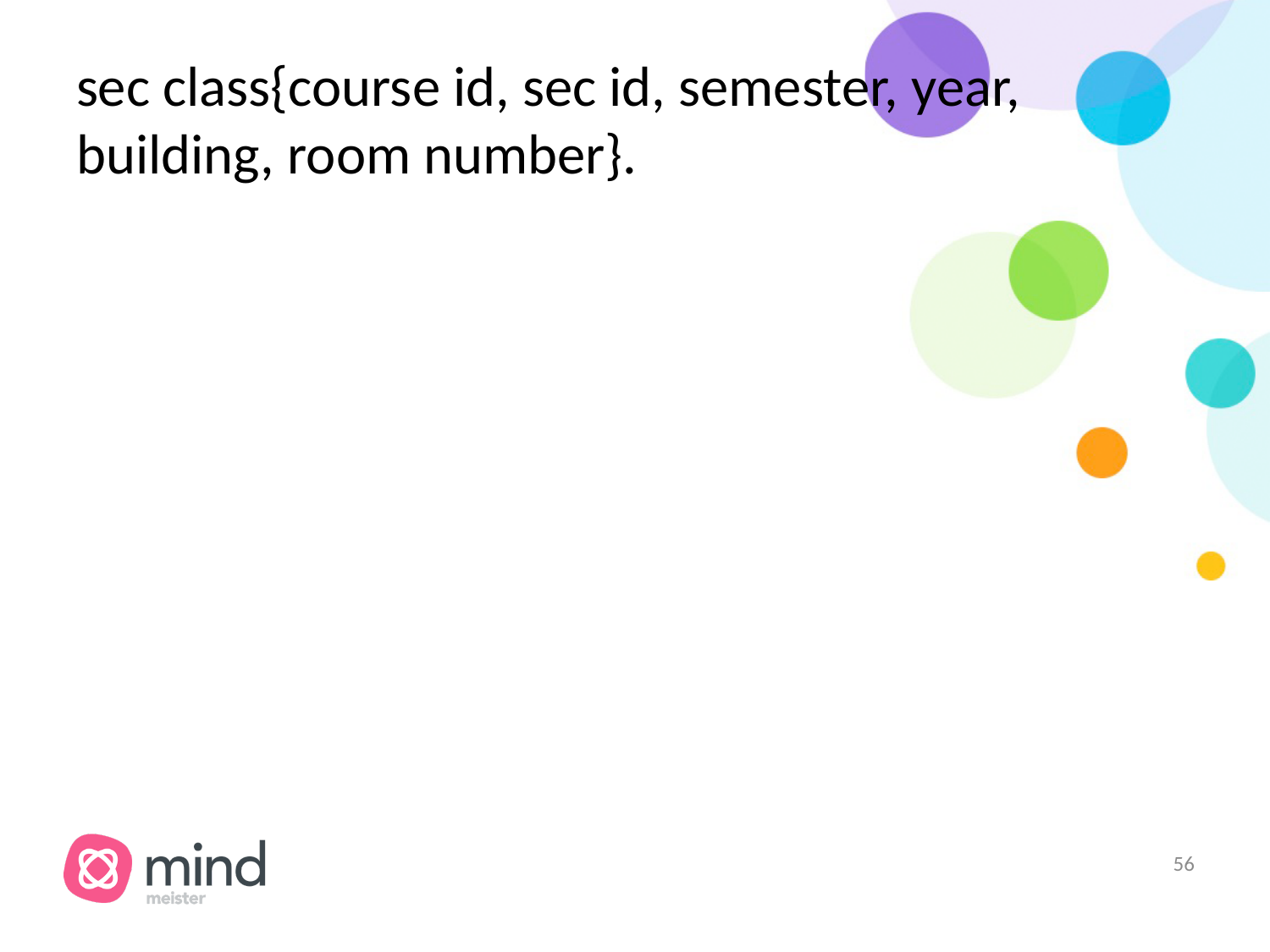

# sec class{course id, sec id, semester, year, building, room number}.

56